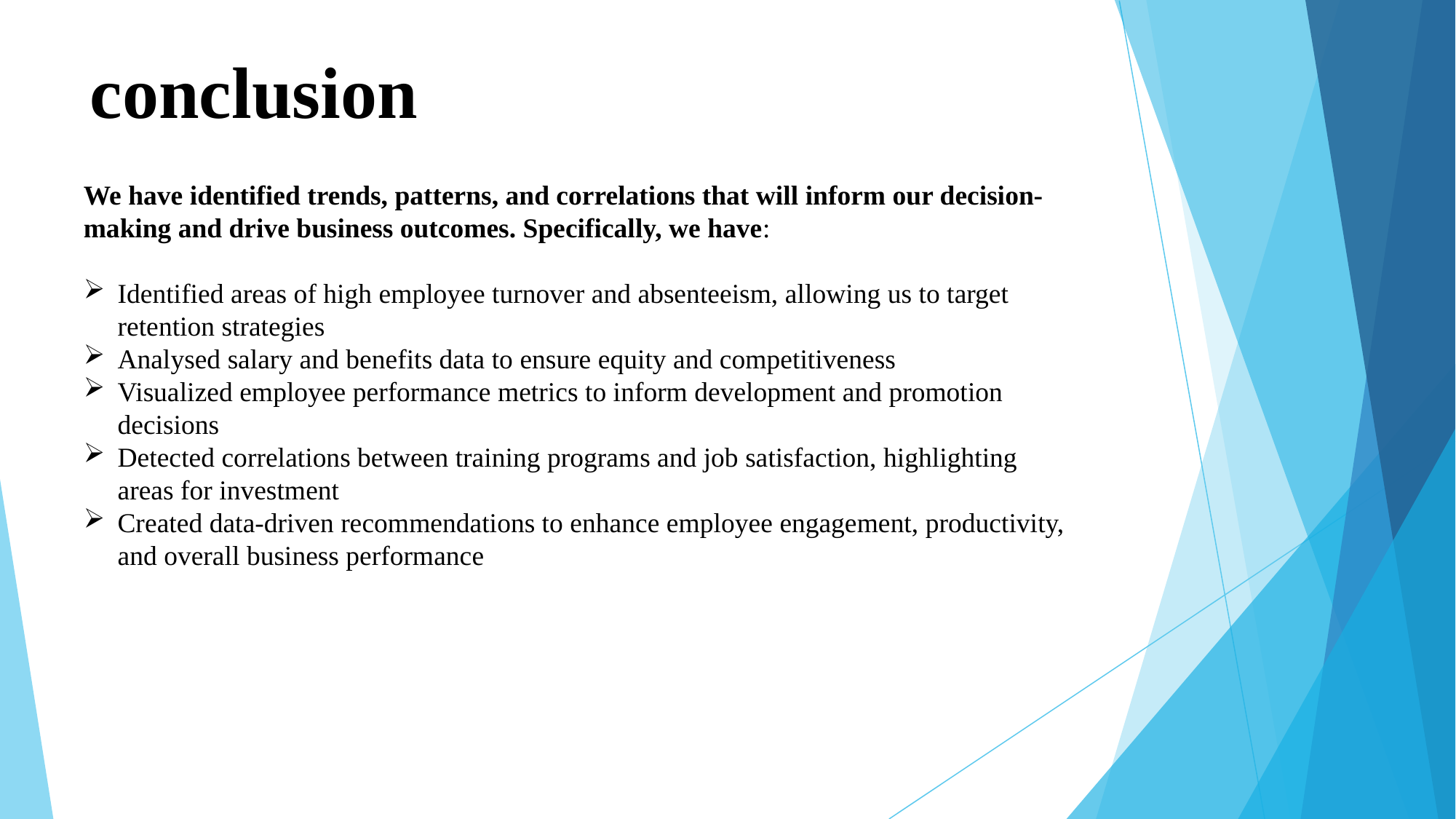

# conclusion
We have identified trends, patterns, and correlations that will inform our decision-making and drive business outcomes. Specifically, we have:

Identified areas of high employee turnover and absenteeism, allowing us to target retention strategies
Analysed salary and benefits data to ensure equity and competitiveness
Visualized employee performance metrics to inform development and promotion decisions
Detected correlations between training programs and job satisfaction, highlighting areas for investment
Created data-driven recommendations to enhance employee engagement, productivity, and overall business performance